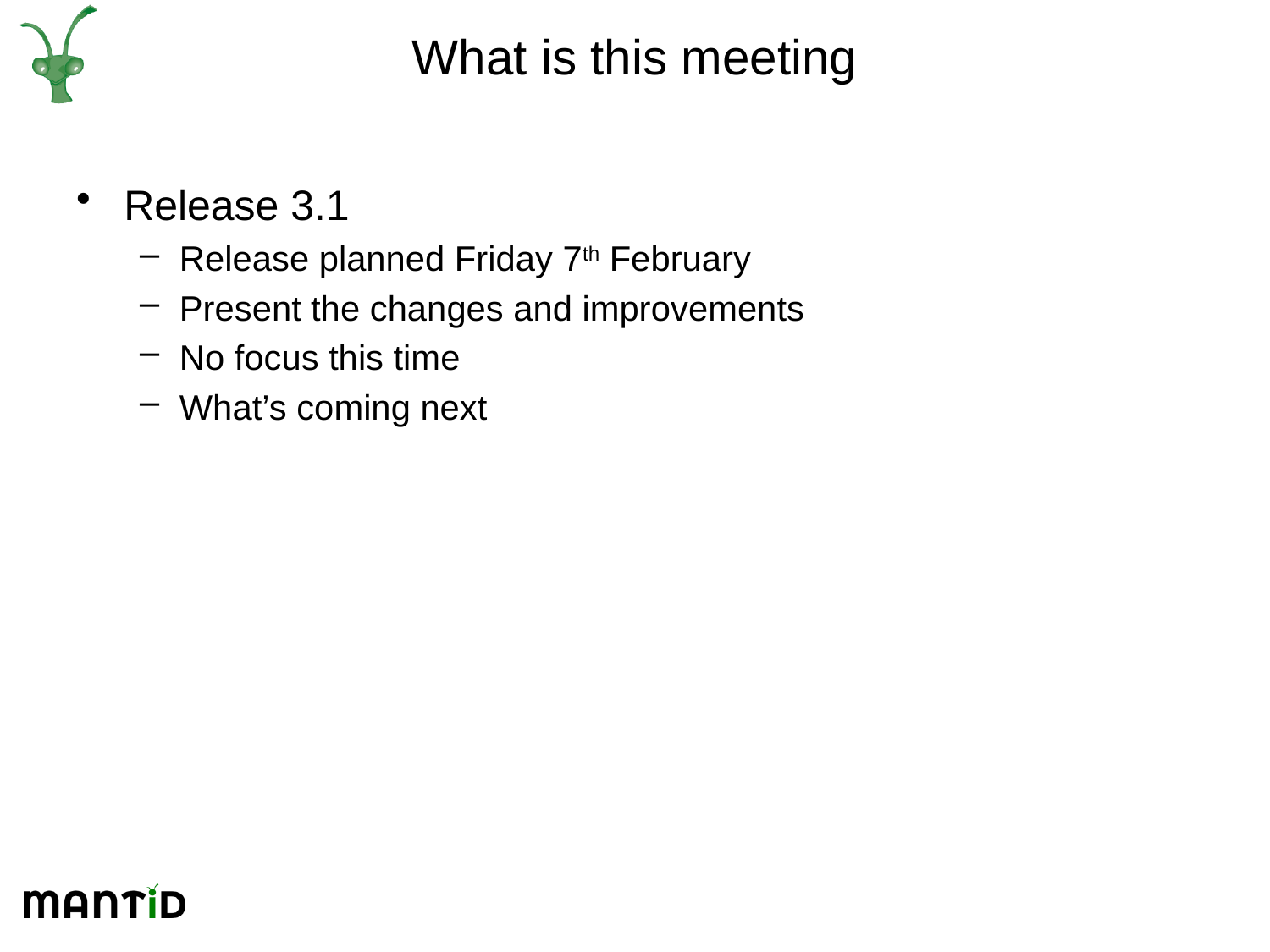

# What is this meeting
Release 3.1
Release planned Friday 7th February
Present the changes and improvements
No focus this time
What’s coming next